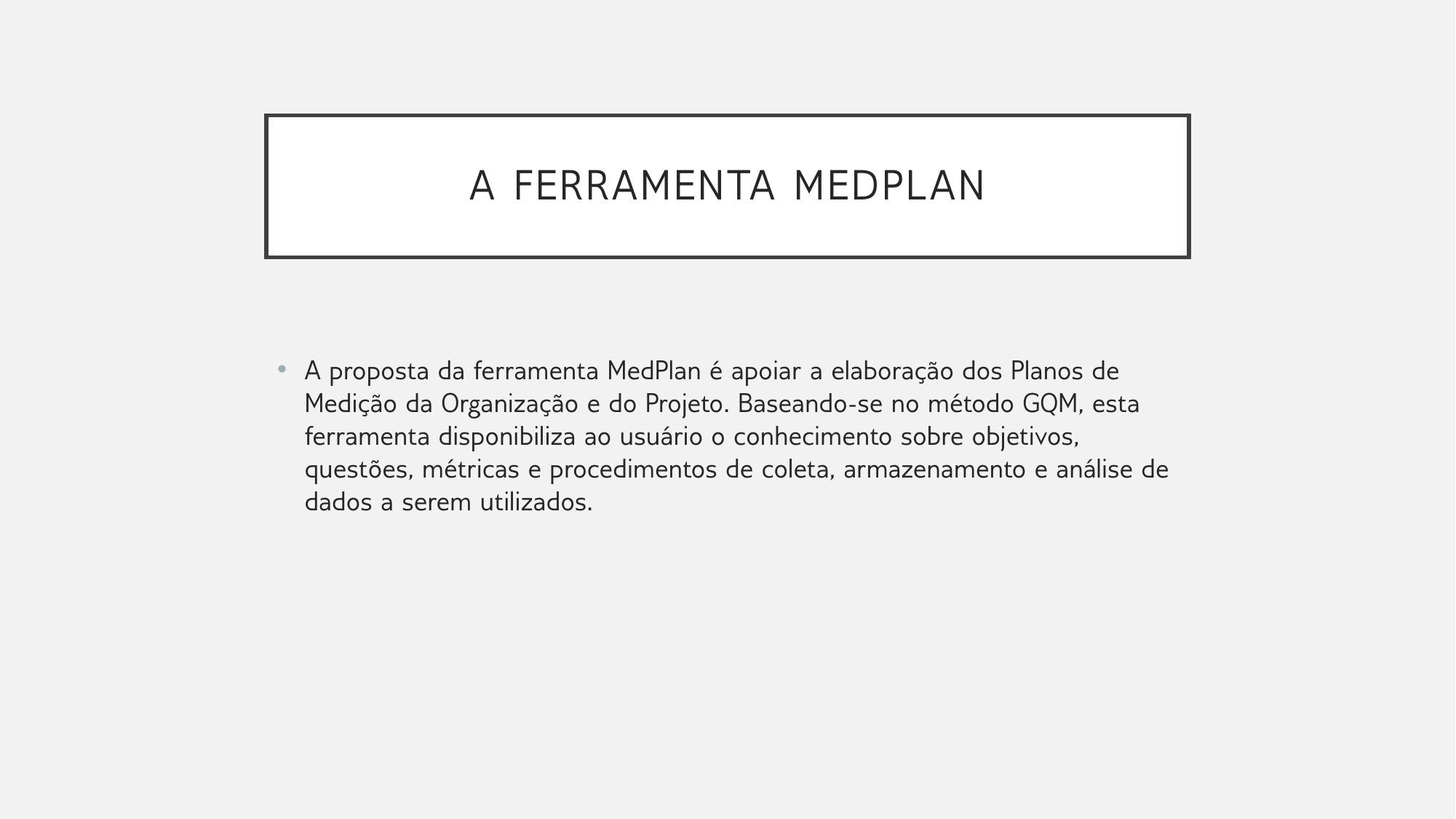

# A Ferramenta MedPlan
A proposta da ferramenta MedPlan é apoiar a elaboração dos Planos de Medição da Organização e do Projeto. Baseando-se no método GQM, esta ferramenta disponibiliza ao usuário o conhecimento sobre objetivos, questões, métricas e procedimentos de coleta, armazenamento e análise de dados a serem utilizados.